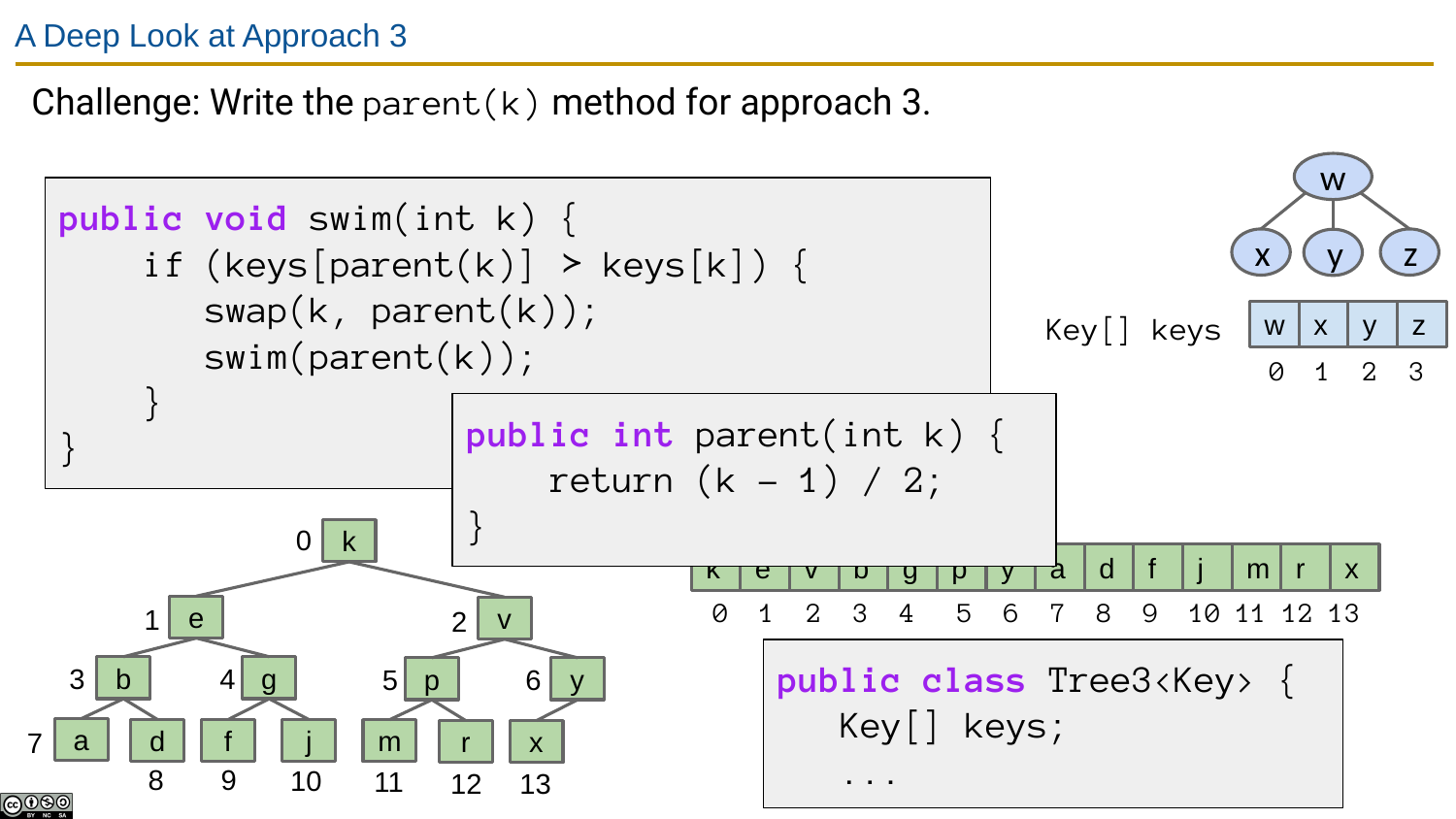

# A Deep Look at Approach 3
Challenge: Write the parent(k) method for approach 3.
w
public void swim(int k) {
    if (keys[parent(k)] ≻ keys[k]) {
       swap(k, parent(k));
       swim(parent(k));
    }
}
x
z
y
Key[] keys
w
x
y
z
0  1  2  3
public int parent(int k) {
    return (k - 1) / 2;
}
Key[] keys
0
k
e
b
g
a
d
f
j
v
p
y
m
r
x
k
e
v
b
g
p
y
a
d
f
j
m
r
x
5  6  7  8  9  10 11 12 13
0  1  2  3  4
1
2
public class Tree3<Key> {
   Key[] keys;
   ...

3
4
5
6
7
8
9
10
11
12
13